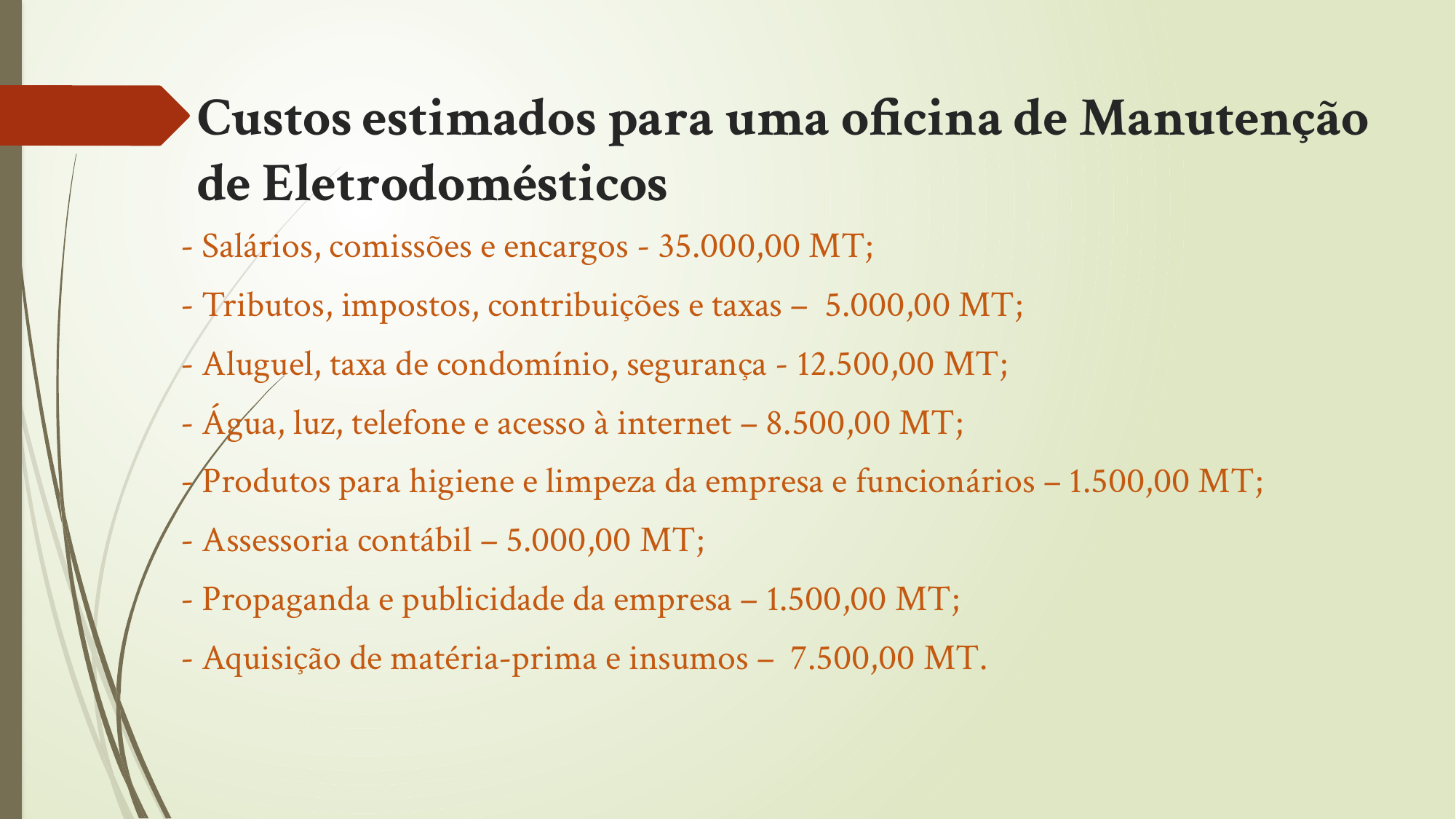

# Custos estimados para uma oficina de Manutenção de Eletrodomésticos
- Salários, comissões e encargos - 35.000,00 MT;
- Tributos, impostos, contribuições e taxas –  5.000,00 MT;
- Aluguel, taxa de condomínio, segurança - 12.500,00 MT;
- Água, luz, telefone e acesso à internet – 8.500,00 MT;
- Produtos para higiene e limpeza da empresa e funcionários – 1.500,00 MT;
- Assessoria contábil – 5.000,00 MT;
- Propaganda e publicidade da empresa – 1.500,00 MT;
- Aquisição de matéria-prima e insumos –  7.500,00 MT.